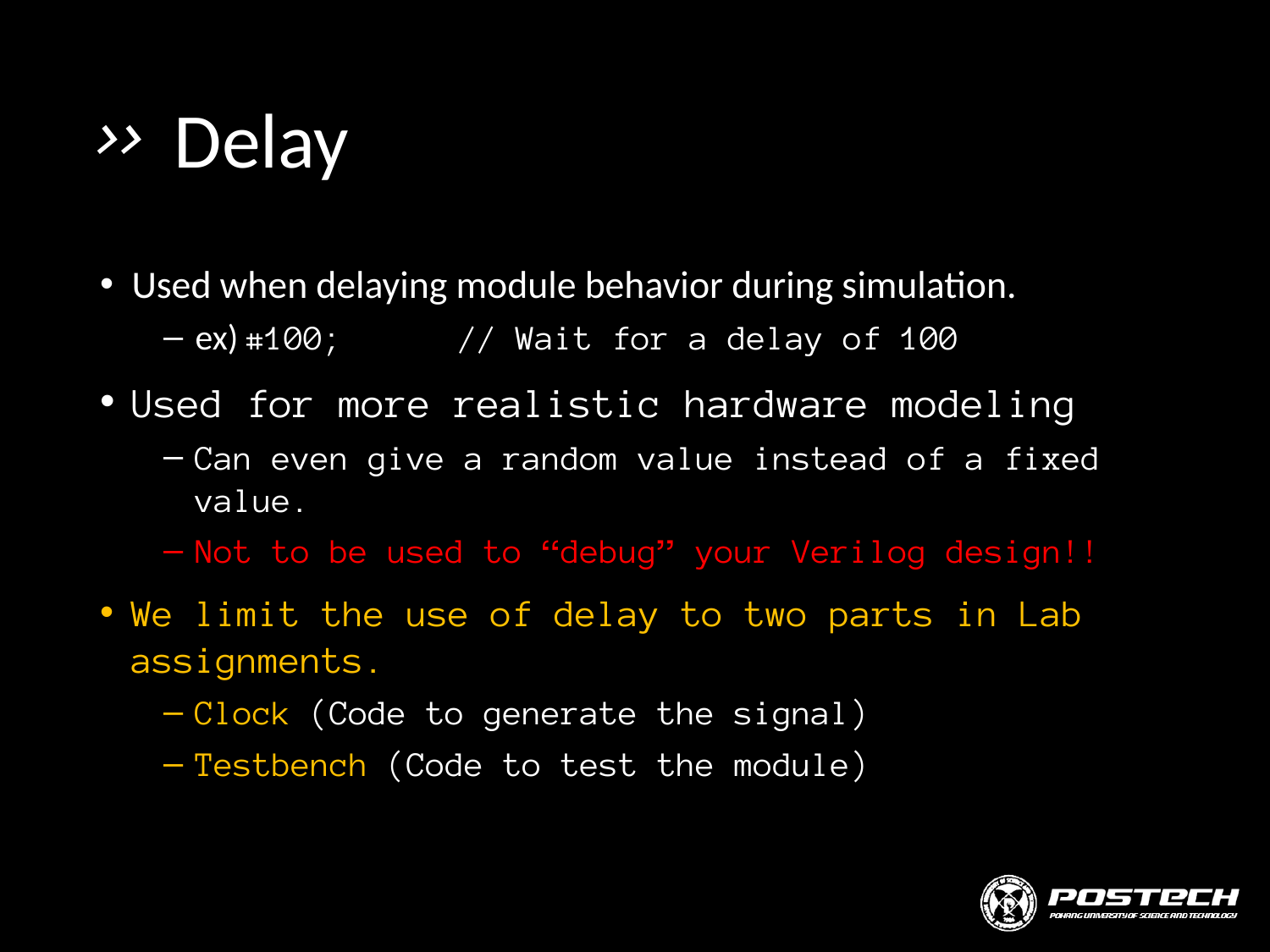

# Delay
Used when delaying module behavior during simulation.
ex) #100;      // Wait for a delay of 100
Used for more realistic hardware modeling
Can even give a random value instead of a fixed value.
Not to be used to “debug” your Verilog design!!
We limit the use of delay to two parts in Lab assignments.
Clock (Code to generate the signal)
Testbench (Code to test the module)